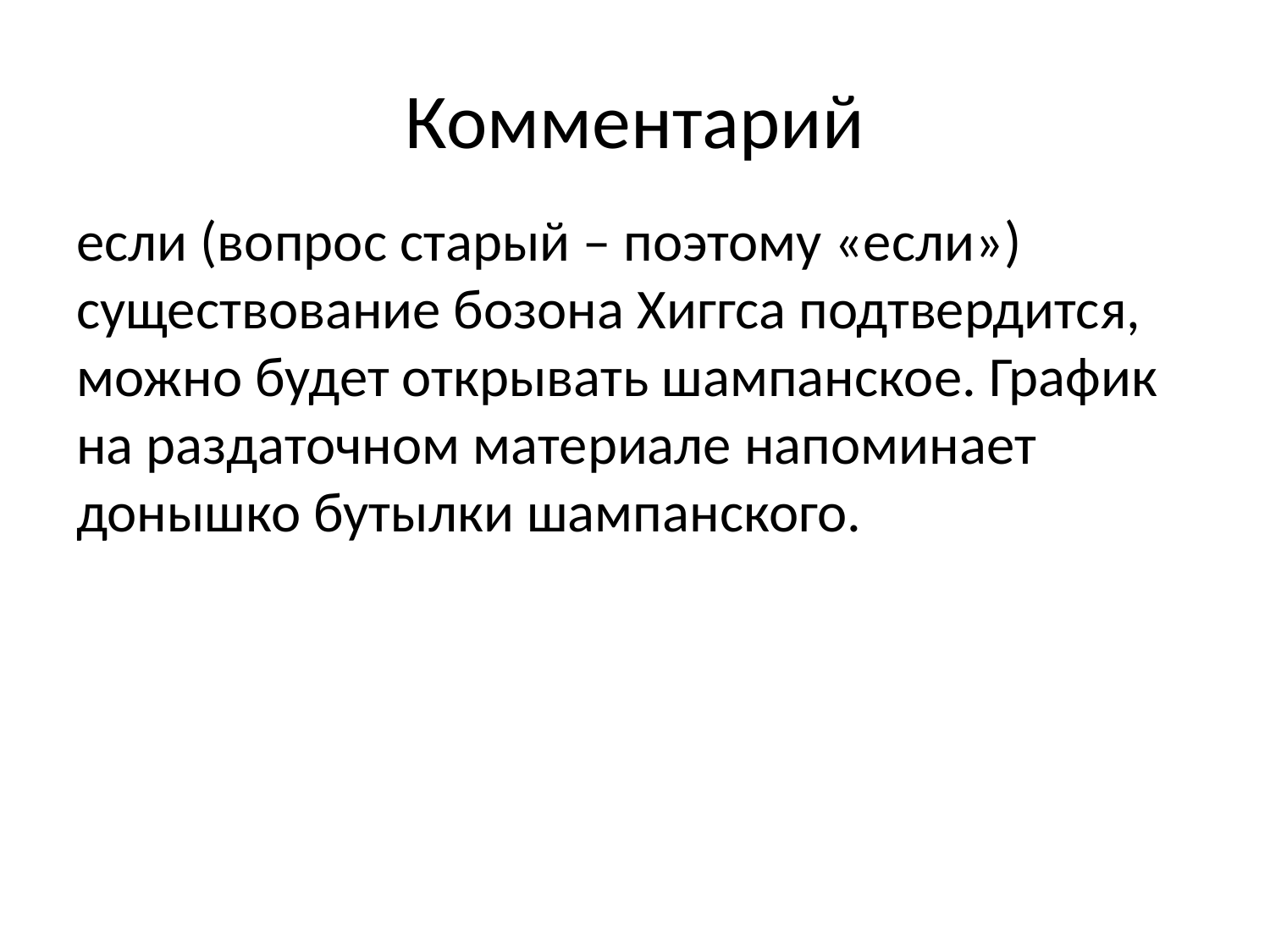

# Комментарий
если (вопрос старый – поэтому «если») существование бозона Хиггса подтвердится, можно будет открывать шампанское. График на раздаточном материале напоминает донышко бутылки шампанского.